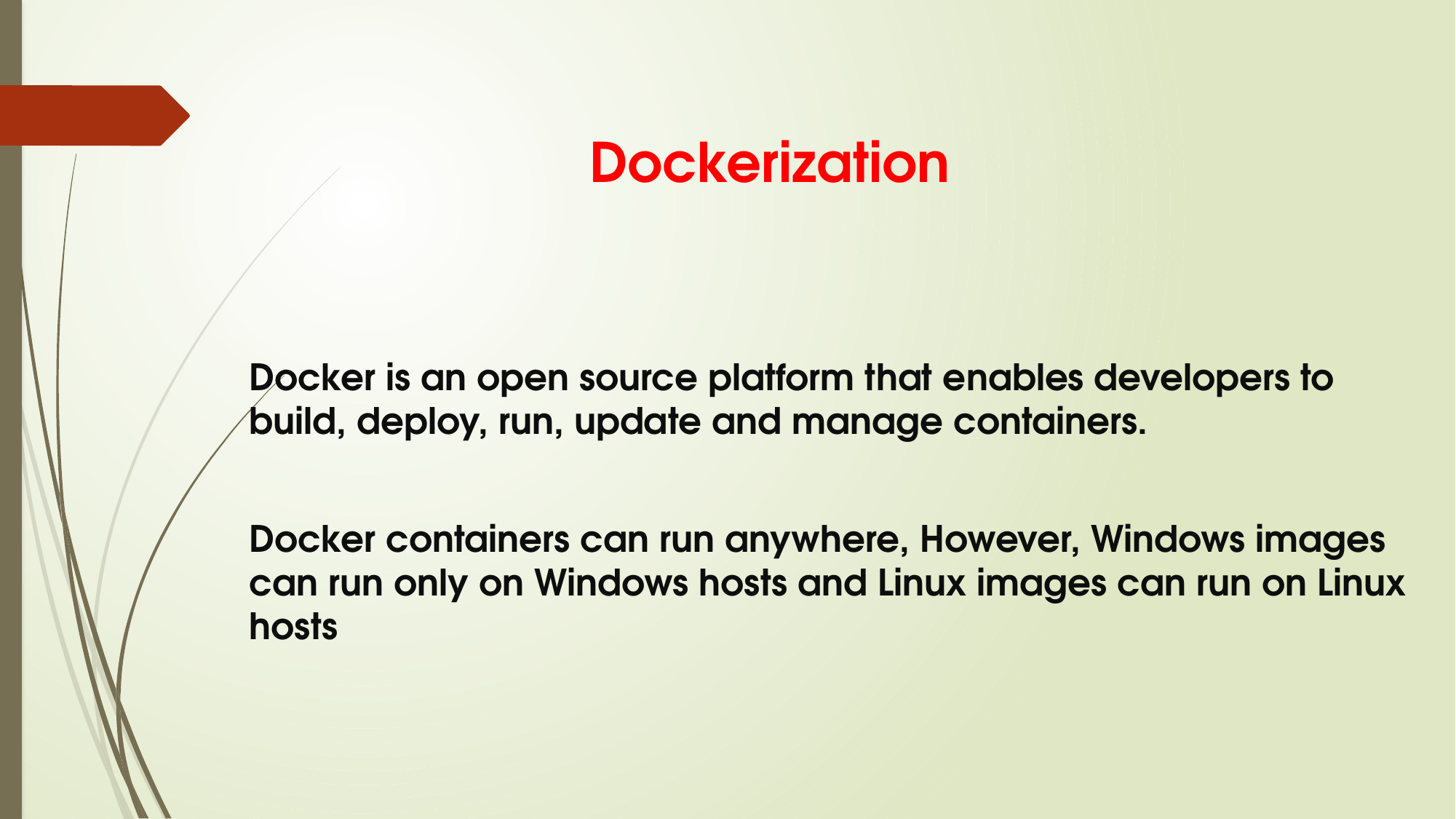

Dockerization​
Docker is an open source platform that enables developers to build, deploy, run, update and manage containers.

Docker containers can run anywhere, However, Windows images can run only on Windows hosts and Linux images can run on Linux hosts